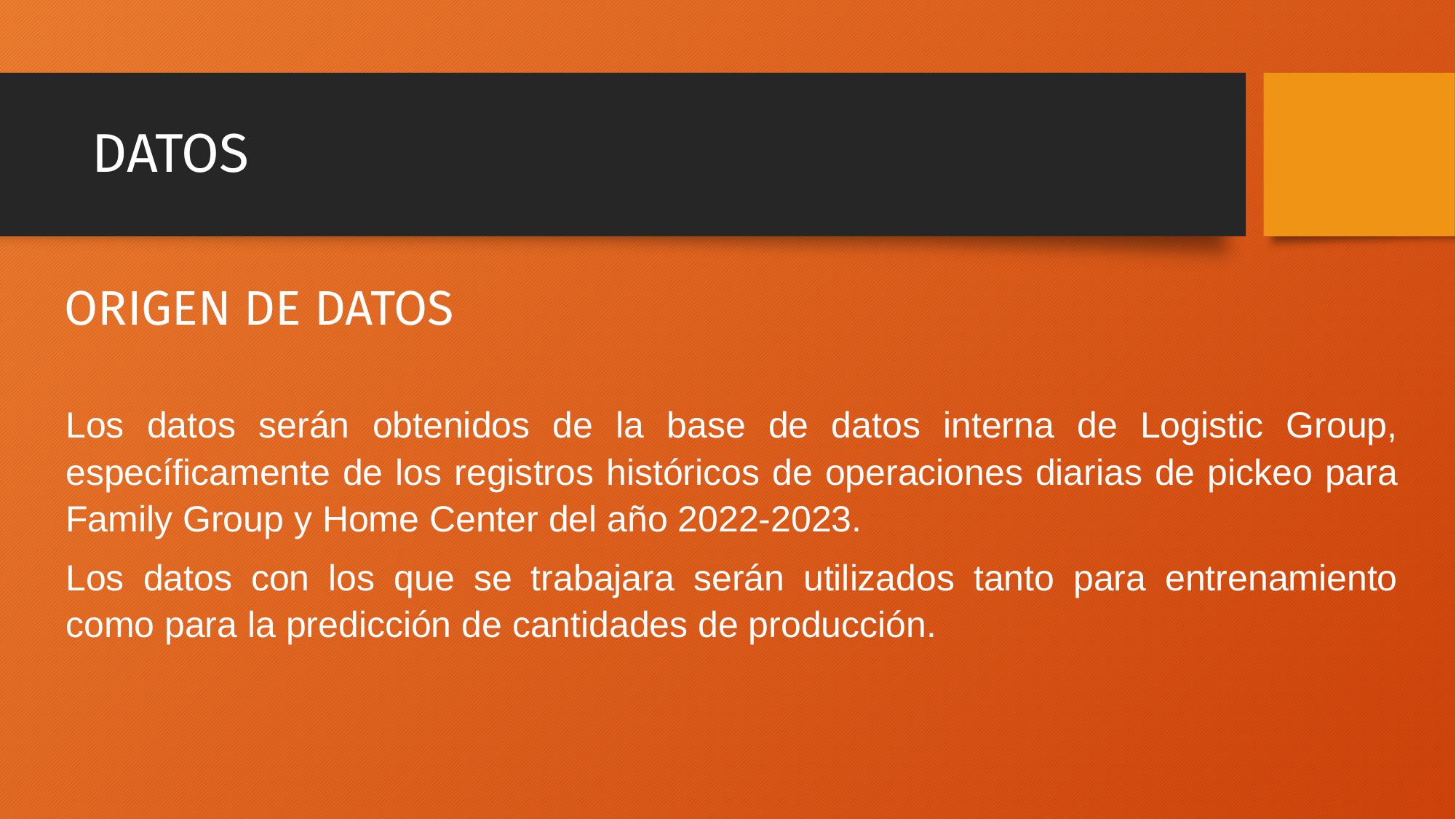

# DATOS
ORIGEN DE DATOS
Los datos serán obtenidos de la base de datos interna de Logistic Group, específicamente de los registros históricos de operaciones diarias de pickeo para Family Group y Home Center del año 2022-2023.
Los datos con los que se trabajara serán utilizados tanto para entrenamiento como para la predicción de cantidades de producción.